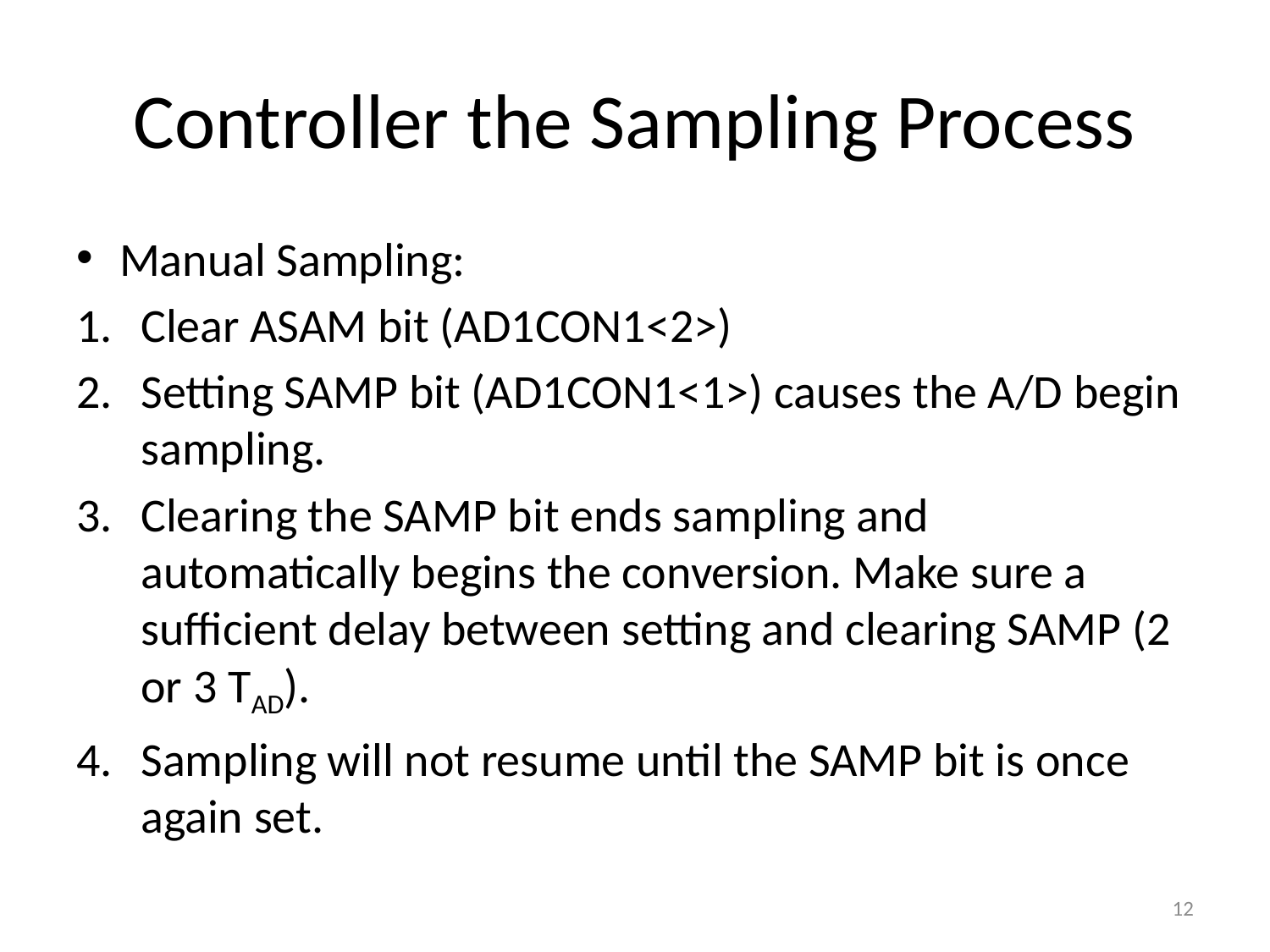

# Controller the Sampling Process
Manual Sampling:
Clear ASAM bit (AD1CON1<2>)
Setting SAMP bit (AD1CON1<1>) causes the A/D begin sampling.
Clearing the SAMP bit ends sampling and automatically begins the conversion. Make sure a sufficient delay between setting and clearing SAMP (2 or 3 TAD).
Sampling will not resume until the SAMP bit is once again set.
12